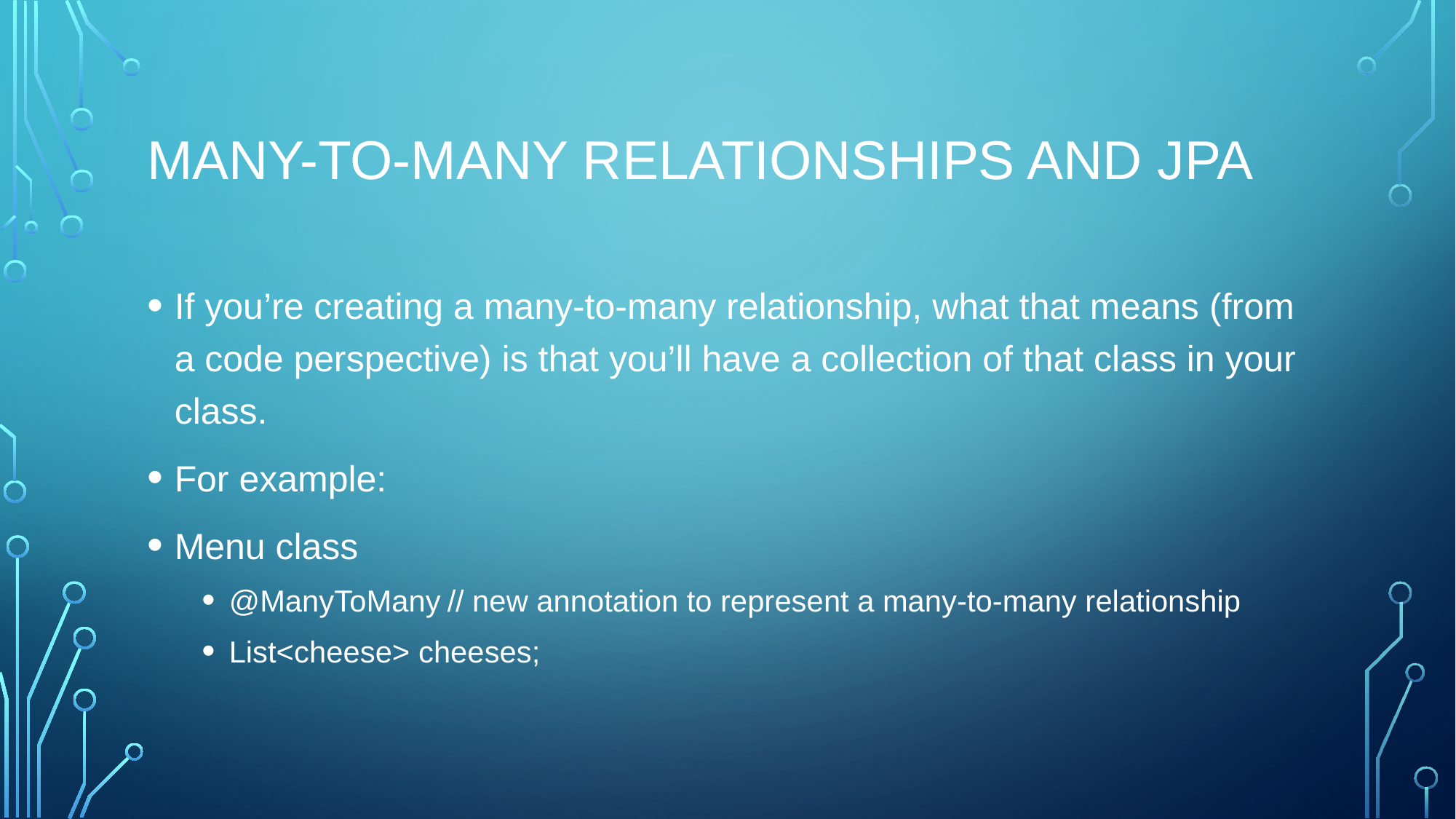

# Many-to-many relationships and Jpa
If you’re creating a many-to-many relationship, what that means (from a code perspective) is that you’ll have a collection of that class in your class.
For example:
Menu class
@ManyToMany	// new annotation to represent a many-to-many relationship
List<cheese> cheeses;